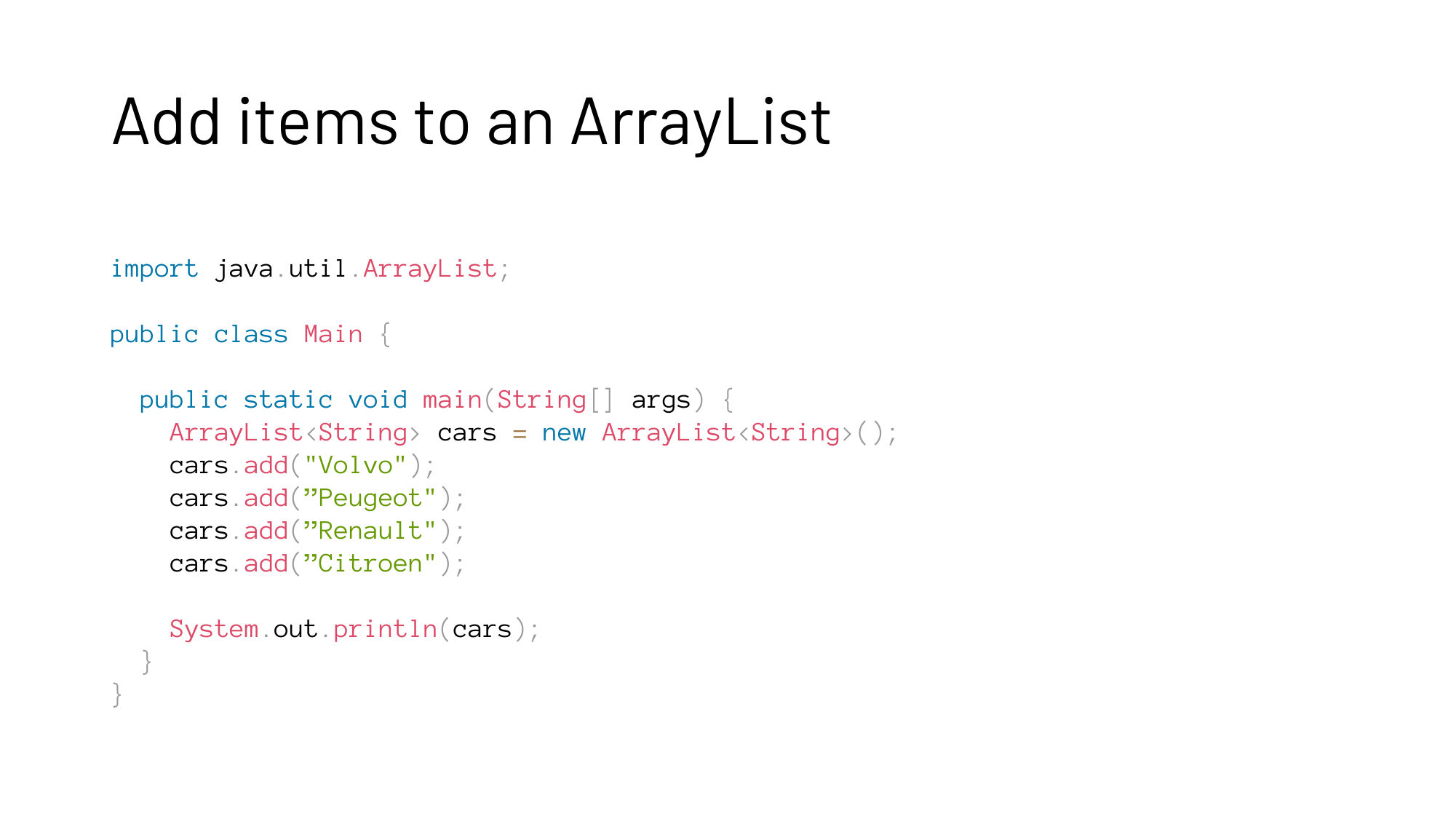

# Add items to an ArrayList
import java.util.ArrayList;

public class Main {

  public static void main(String[] args) {
    ArrayList<String> cars = new ArrayList<String>();
    cars.add("Volvo");
    cars.add(”Peugeot");
    cars.add(”Renault");
    cars.add(”Citroen");

    System.out.println(cars);
  }
}